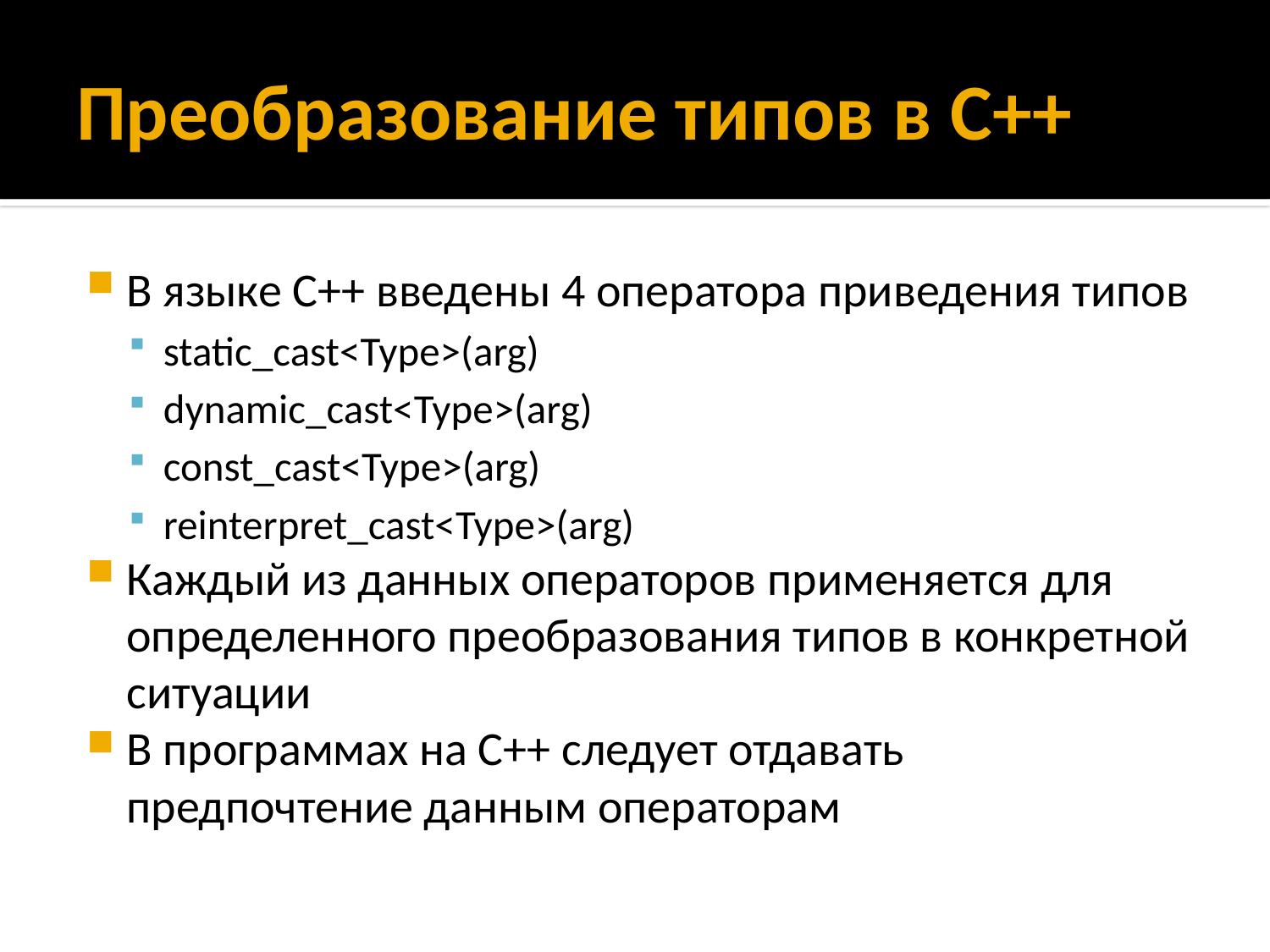

# Преобразование типов в C++
В языке C++ введены 4 оператора приведения типов
static_cast<Type>(arg)
dynamic_cast<Type>(arg)
const_cast<Type>(arg)
reinterpret_cast<Type>(arg)
Каждый из данных операторов применяется для определенного преобразования типов в конкретной ситуации
В программах на C++ следует отдавать предпочтение данным операторам